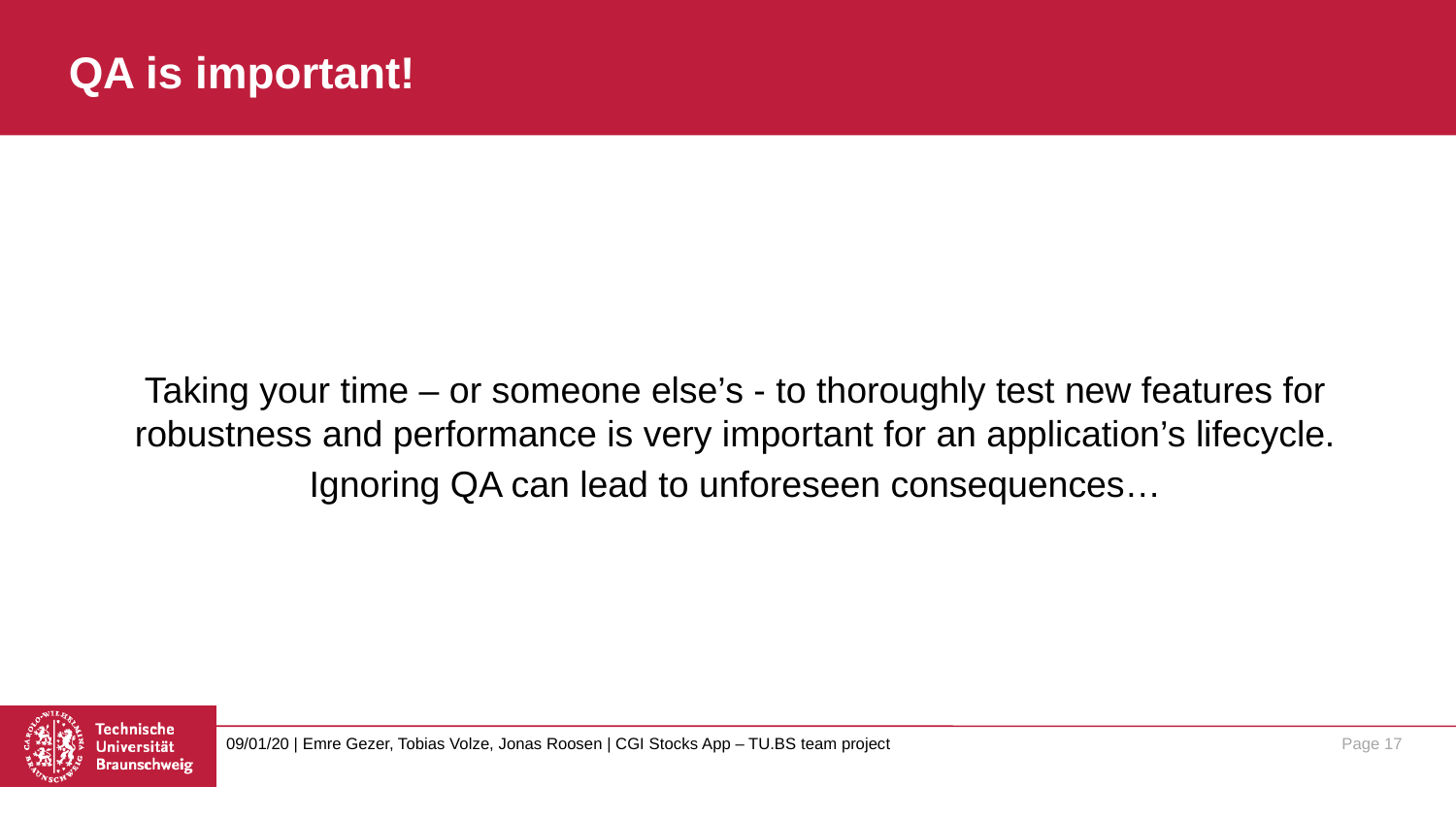

# QA is important!
Taking your time – or someone else’s - to thoroughly test new features for robustness and performance is very important for an application’s lifecycle.
Ignoring QA can lead to unforeseen consequences…